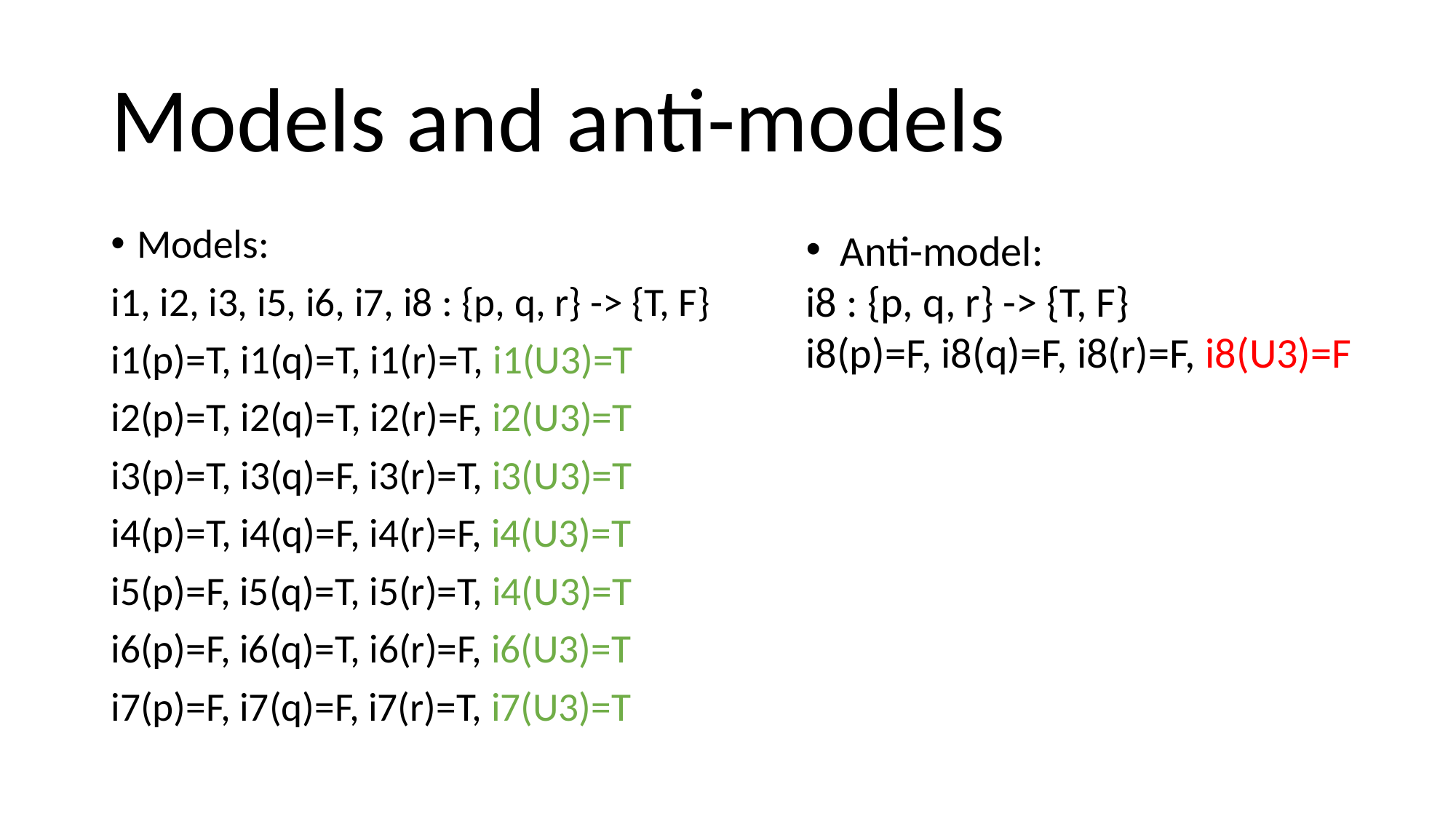

# Models and anti-models
Models:
i1, i2, i3, i5, i6, i7, i8 : {p, q, r} -> {T, F}
i1(p)=T, i1(q)=T, i1(r)=T, i1(U3)=T
i2(p)=T, i2(q)=T, i2(r)=F, i2(U3)=T
i3(p)=T, i3(q)=F, i3(r)=T, i3(U3)=T
i4(p)=T, i4(q)=F, i4(r)=F, i4(U3)=T
i5(p)=F, i5(q)=T, i5(r)=T, i4(U3)=T
i6(p)=F, i6(q)=T, i6(r)=F, i6(U3)=T
i7(p)=F, i7(q)=F, i7(r)=T, i7(U3)=T

Anti-model:
i8 : {p, q, r} -> {T, F}
i8(p)=F, i8(q)=F, i8(r)=F, i8(U3)=F